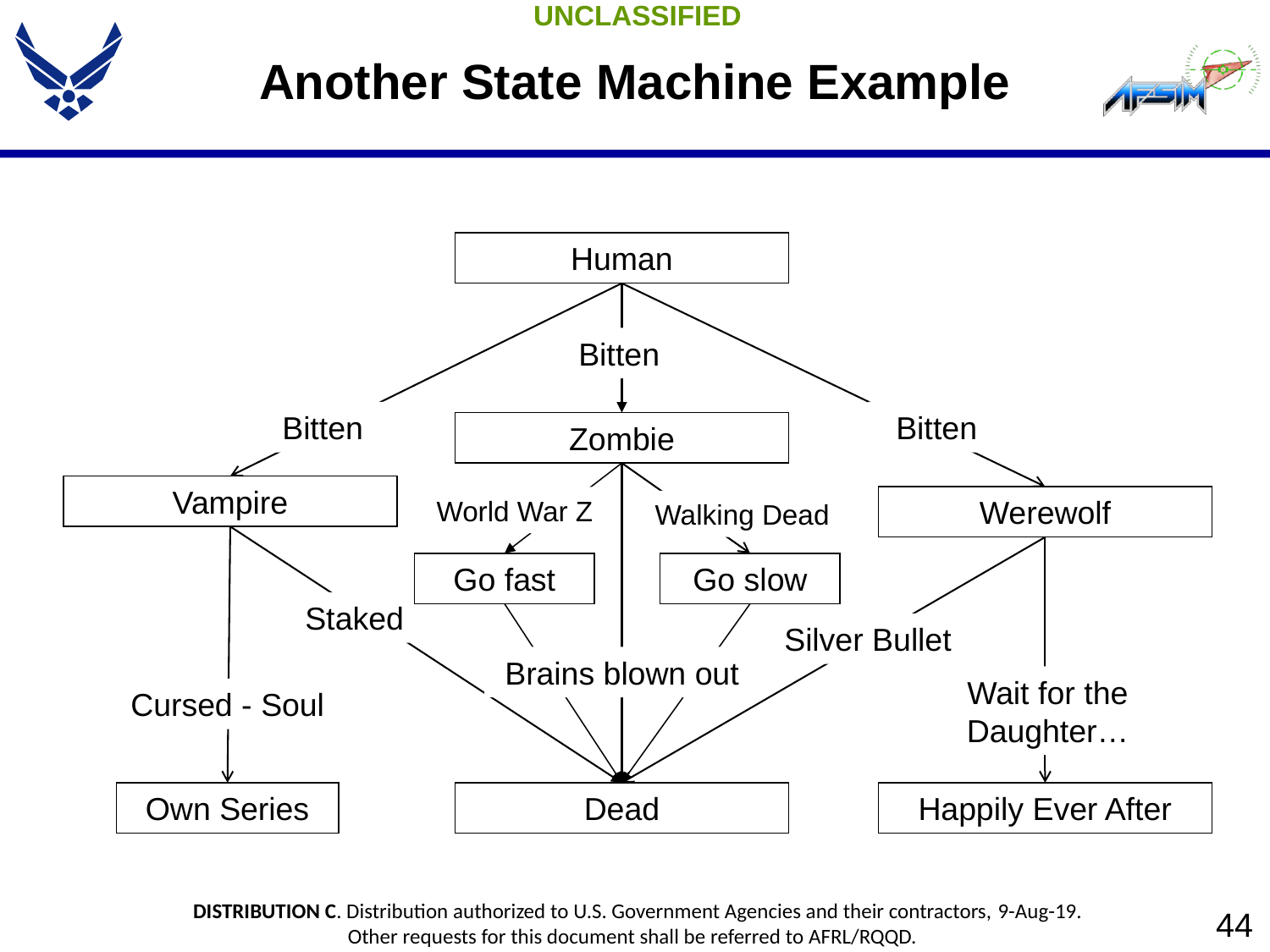

# Another State Machine Example
Human
Bitten
Bitten
Bitten
Zombie
Vampire
Werewolf
World War Z
Walking Dead
Go fast
Go slow
Staked
Silver Bullet
Brains blown out
Wait for the Daughter…
Cursed - Soul
Own Series
Dead
Happily Ever After